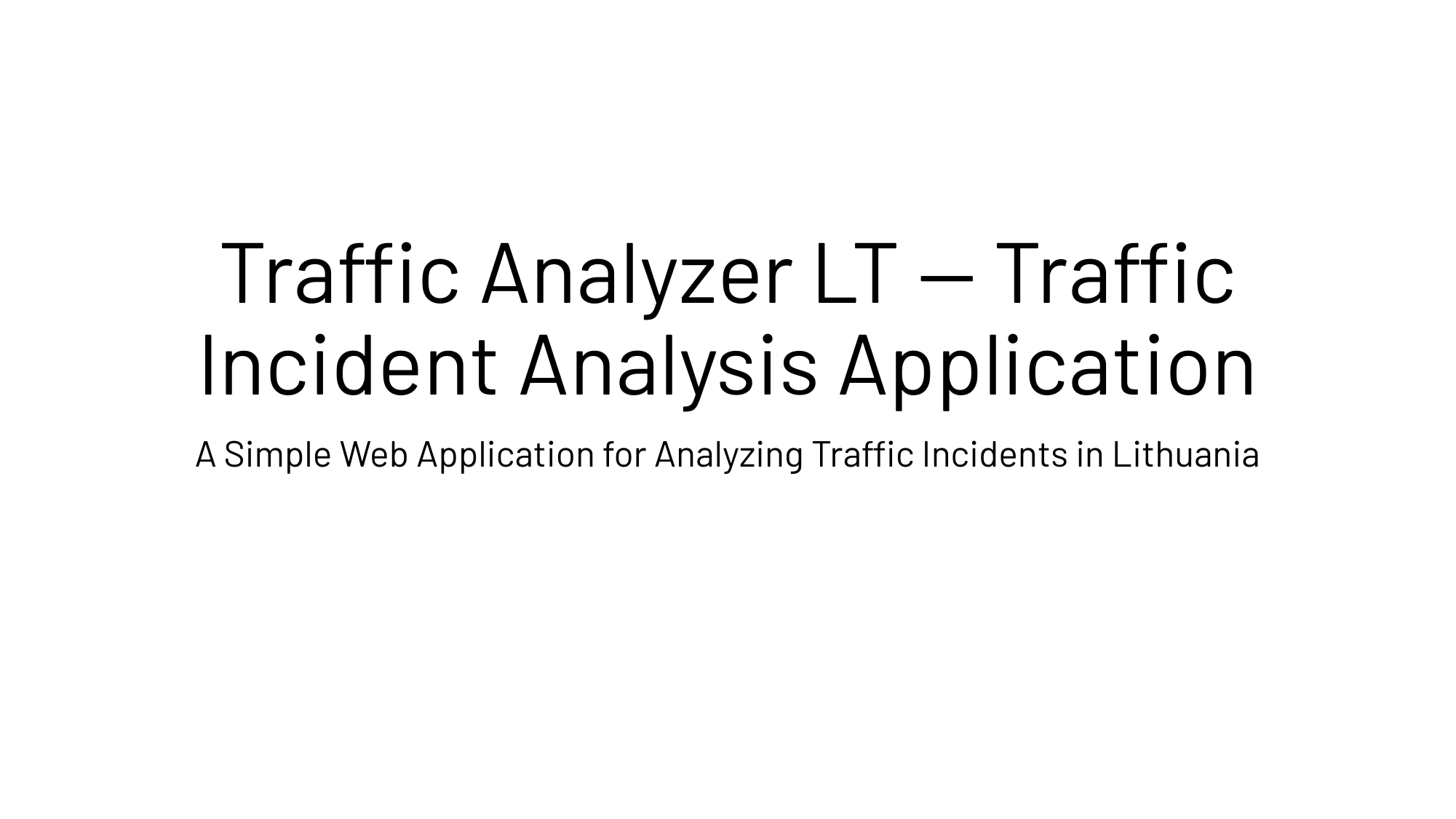

# Traffic Analyzer LT — Traffic Incident Analysis Application
A Simple Web Application for Analyzing Traffic Incidents in Lithuania